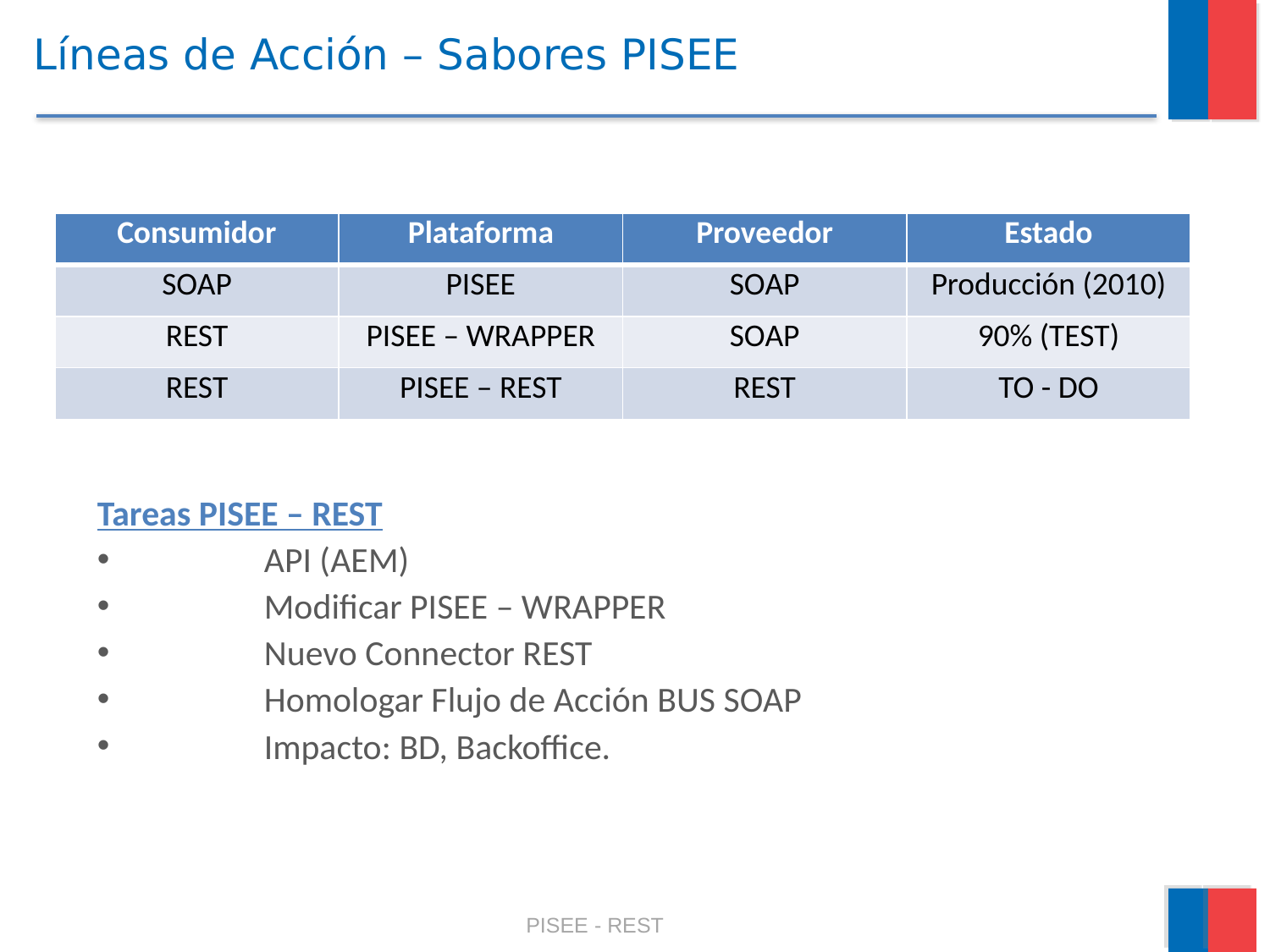

# Líneas de Acción – Sabores PISEE

Tareas PISEE – REST
	API (AEM)
	Modificar PISEE – WRAPPER
	Nuevo Connector REST
	Homologar Flujo de Acción BUS SOAP
	Impacto: BD, Backoffice.
| Consumidor | Plataforma | Proveedor | Estado |
| --- | --- | --- | --- |
| SOAP | PISEE | SOAP | Producción (2010) |
| REST | PISEE – WRAPPER | SOAP | 90% (TEST) |
| REST | PISEE – REST | REST | TO - DO |
PISEE - REST